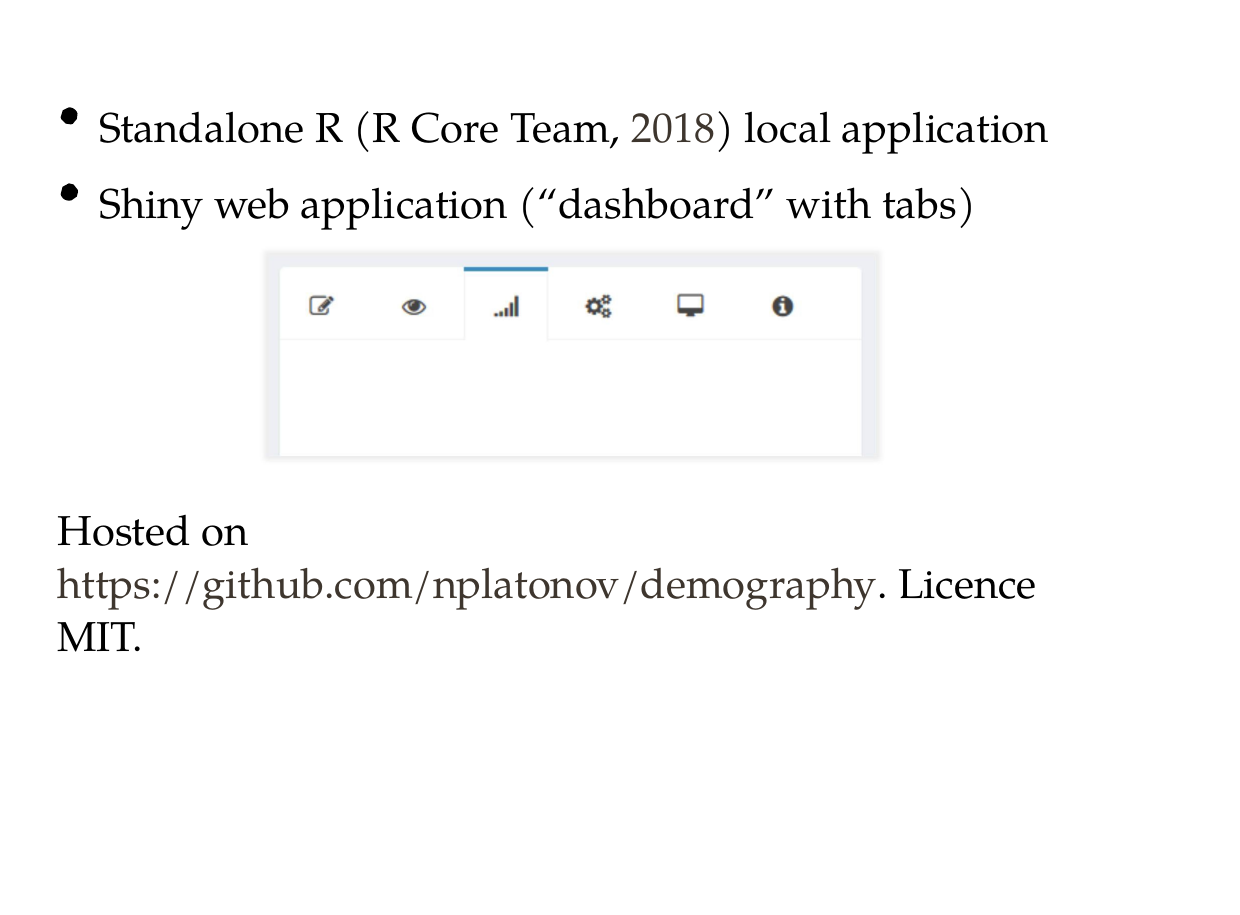

Standalone R (R Core Team, 2018) local application Shiny web application (“dashboard” with tabs)

Hosted on https://github.com/nplatonov/demography. Licence MIT.